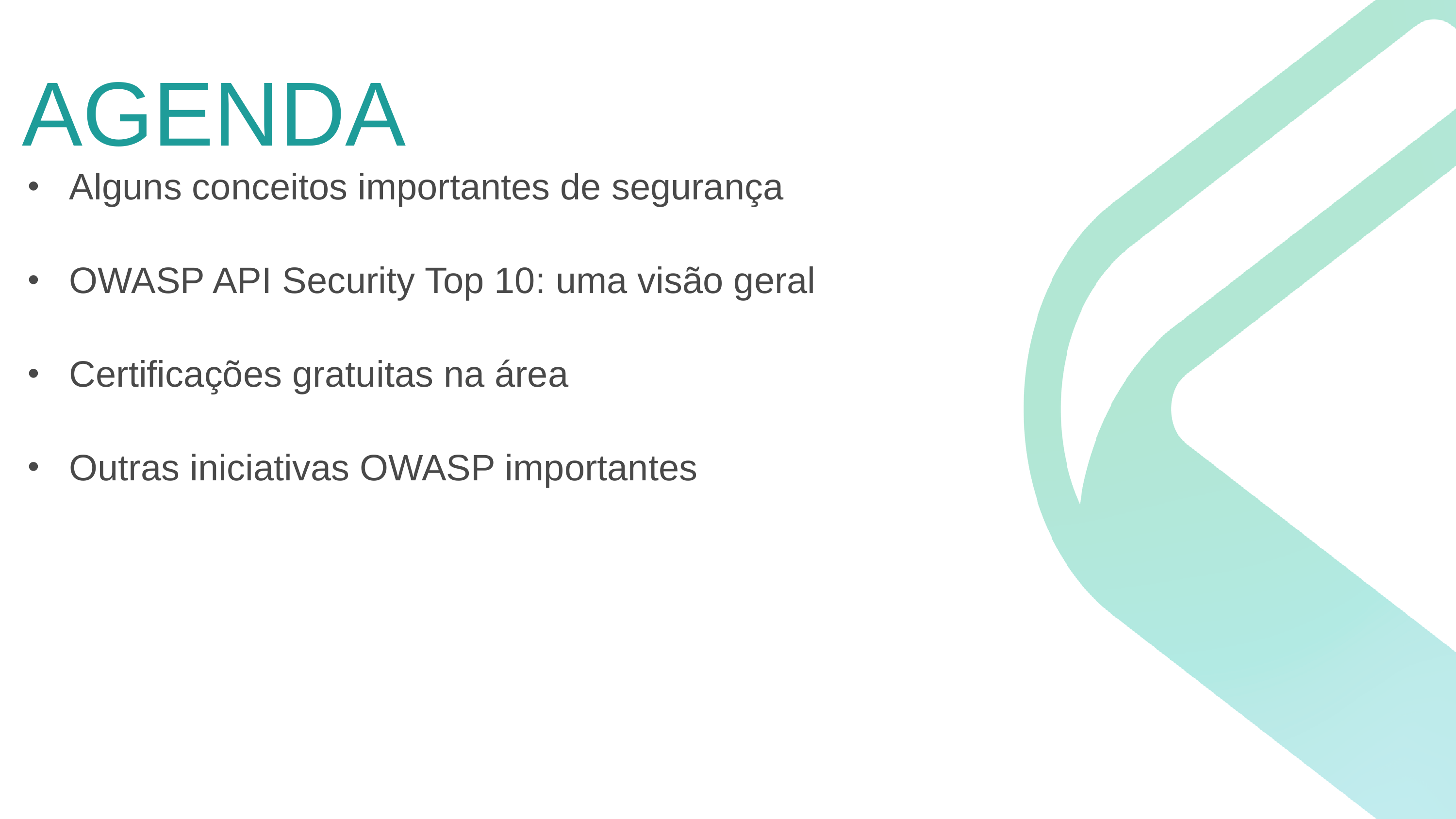

AGENDA
Alguns conceitos importantes de segurança

OWASP API Security Top 10: uma visão geral

Certificações gratuitas na área

Outras iniciativas OWASP importantes